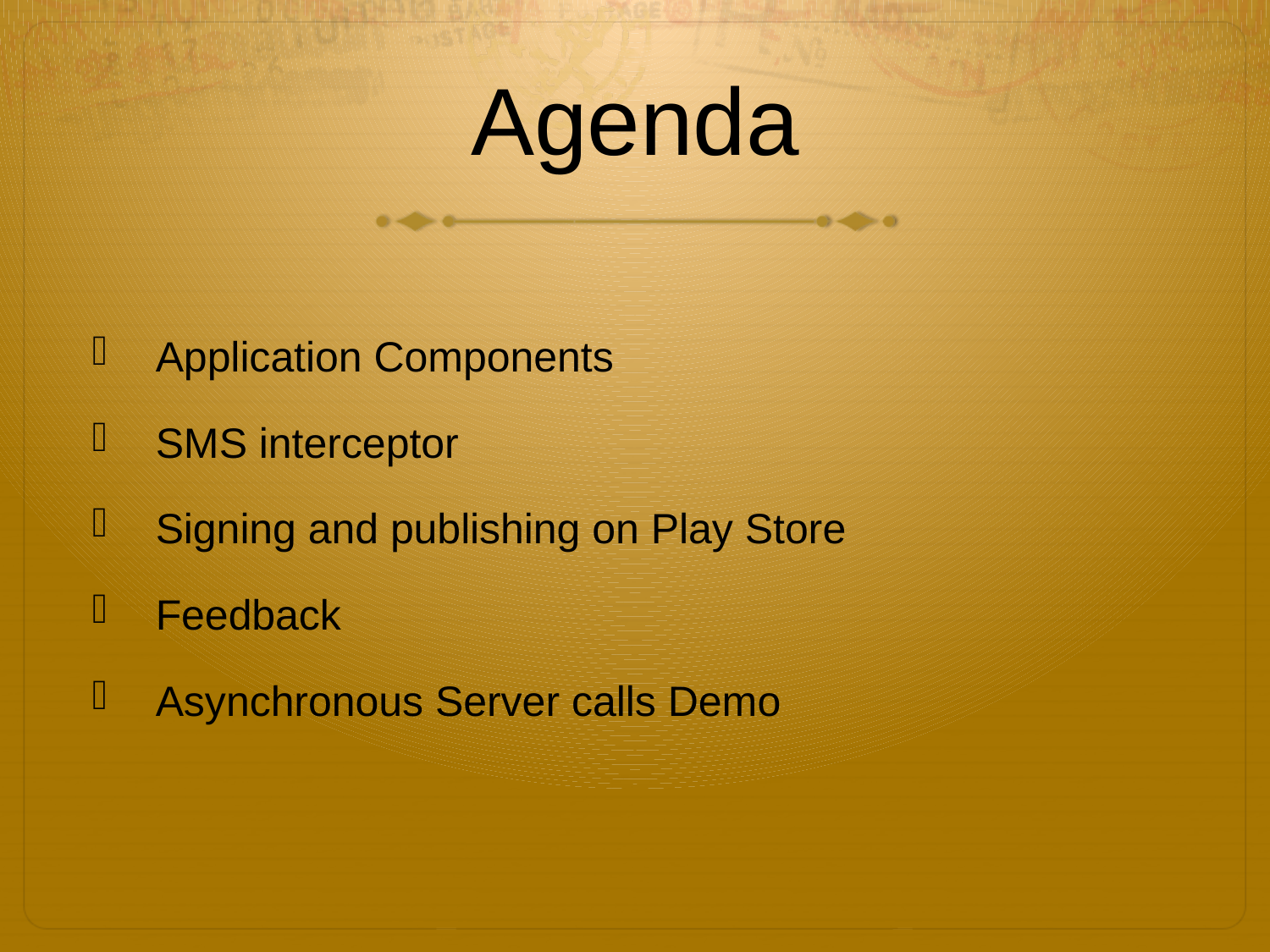

# Agenda
Application Components
SMS interceptor
Signing and publishing on Play Store
Feedback
Asynchronous Server calls Demo